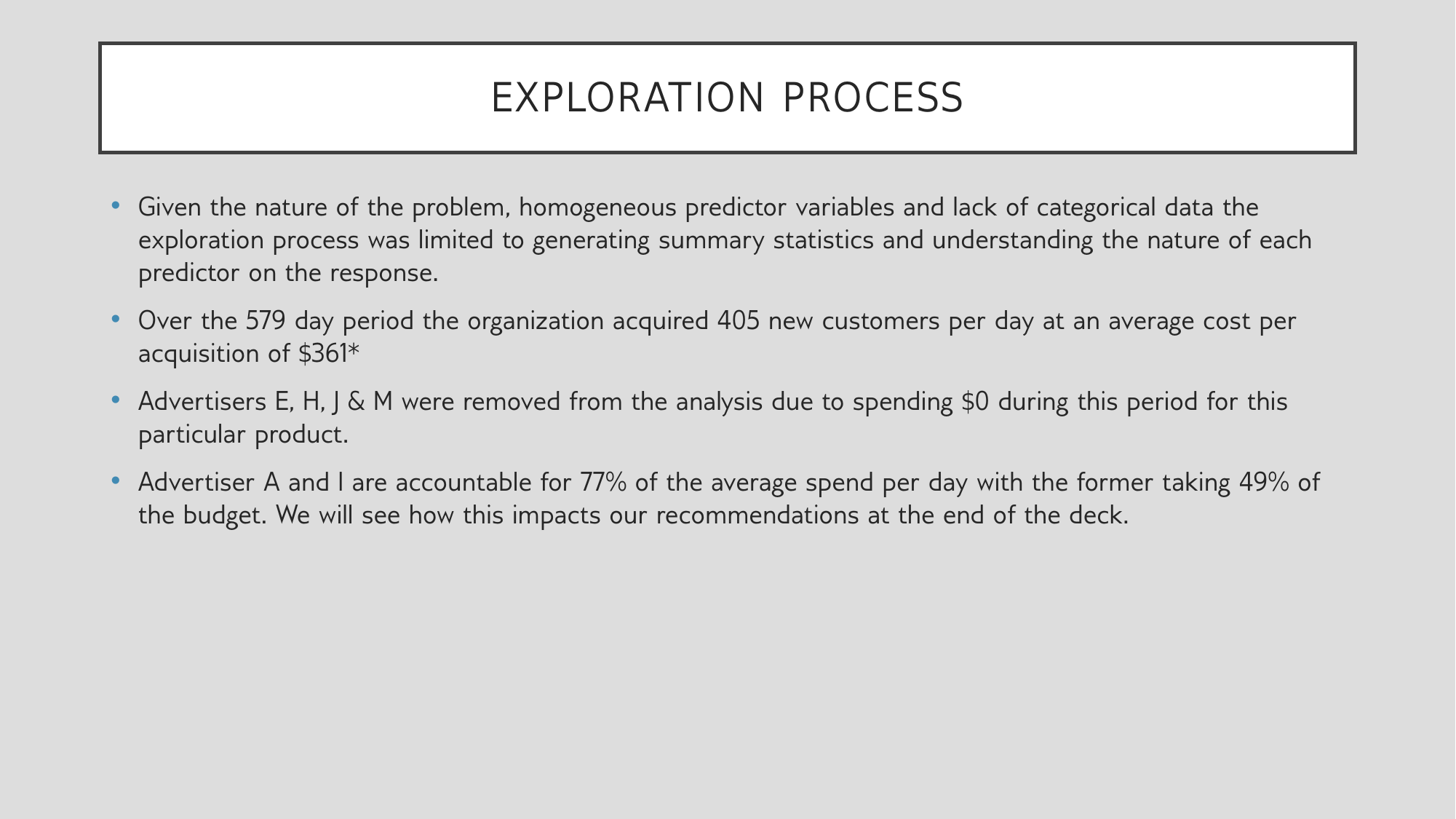

# Exploration Process
Given the nature of the problem, homogeneous predictor variables and lack of categorical data the exploration process was limited to generating summary statistics and understanding the nature of each predictor on the response.
Over the 579 day period the organization acquired 405 new customers per day at an average cost per acquisition of $361*
Advertisers E, H, J & M were removed from the analysis due to spending $0 during this period for this particular product.
Advertiser A and I are accountable for 77% of the average spend per day with the former taking 49% of the budget. We will see how this impacts our recommendations at the end of the deck.